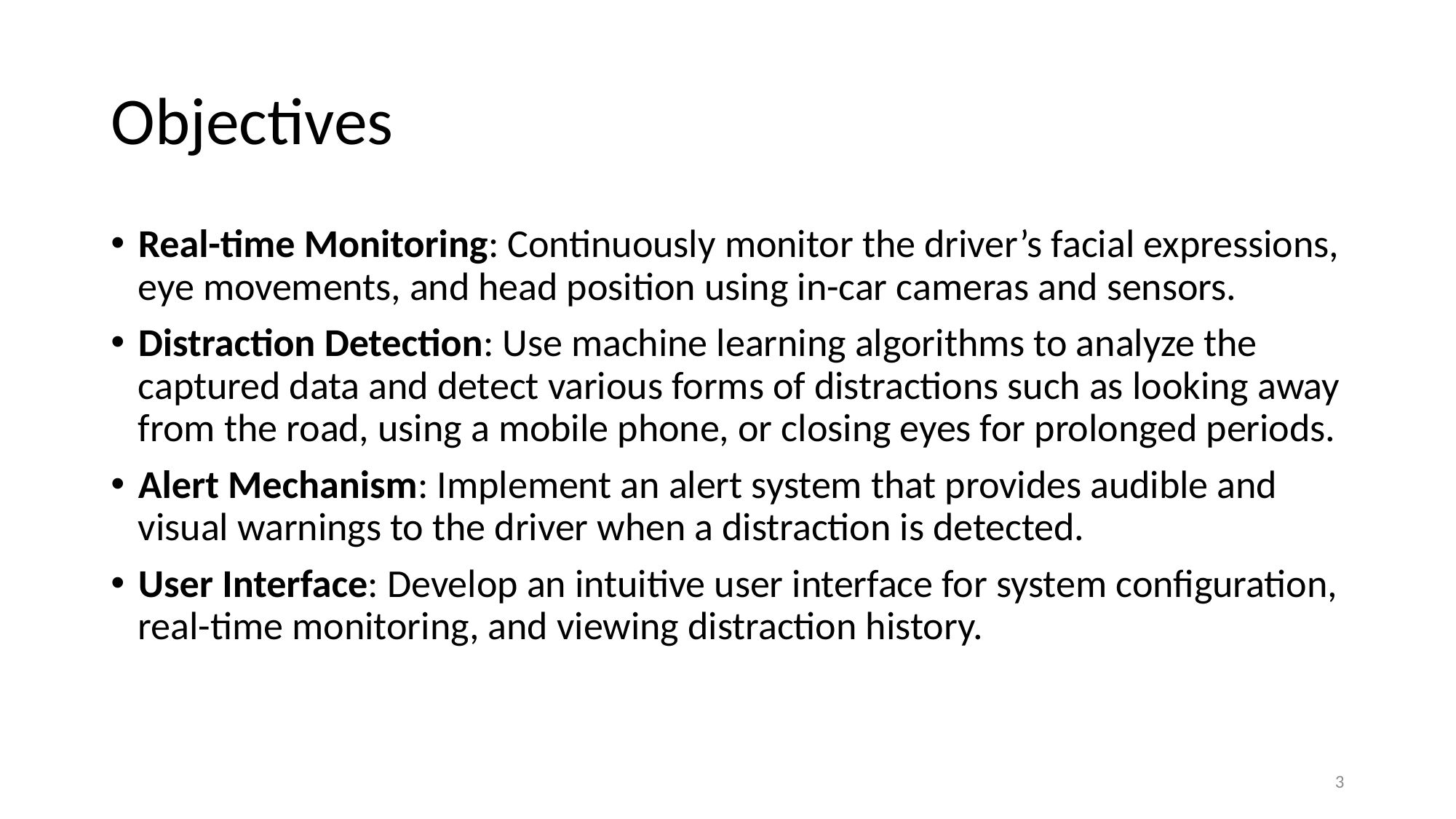

# Objectives
Real-time Monitoring: Continuously monitor the driver’s facial expressions, eye movements, and head position using in-car cameras and sensors.
Distraction Detection: Use machine learning algorithms to analyze the captured data and detect various forms of distractions such as looking away from the road, using a mobile phone, or closing eyes for prolonged periods.
Alert Mechanism: Implement an alert system that provides audible and visual warnings to the driver when a distraction is detected.
User Interface: Develop an intuitive user interface for system configuration, real-time monitoring, and viewing distraction history.
3